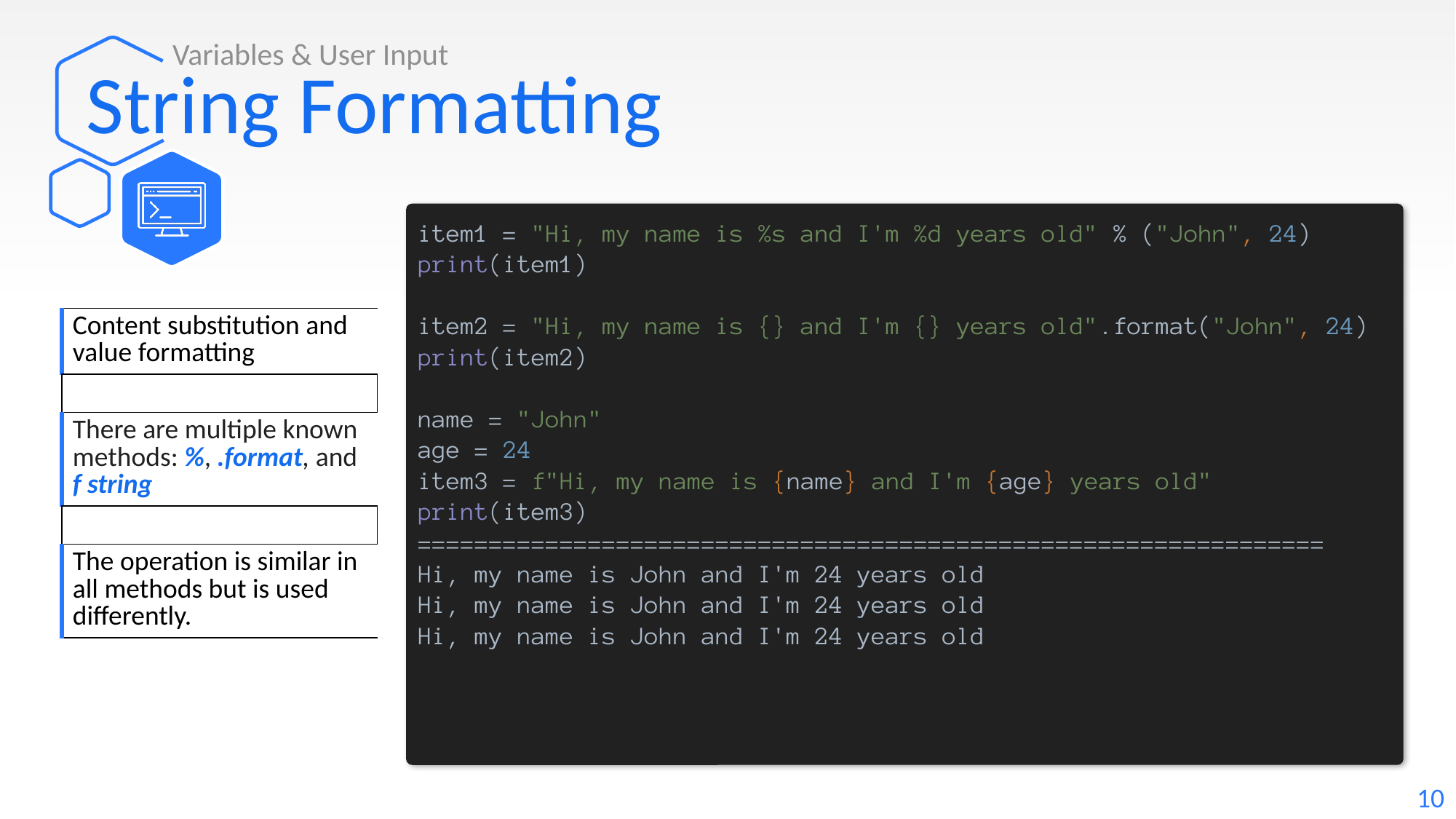

Variables & User Input
# String Formatting
item1 = "Hi, my name is %s and I'm %d years old" % ("John", 24)
print(item1)
item2 = "Hi, my name is {} and I'm {} years old".format("John", 24)
print(item2)
name = "John"
age = 24
item3 = f"Hi, my name is {name} and I'm {age} years old"
print(item3)
================================================================
Hi, my name is John and I'm 24 years old
Hi, my name is John and I'm 24 years old
Hi, my name is John and I'm 24 years old
| Content substitution and value formatting |
| --- |
|  |
| There are multiple known methods: %, .format, and f string |
|  |
| The operation is similar in all methods but is used differently. |